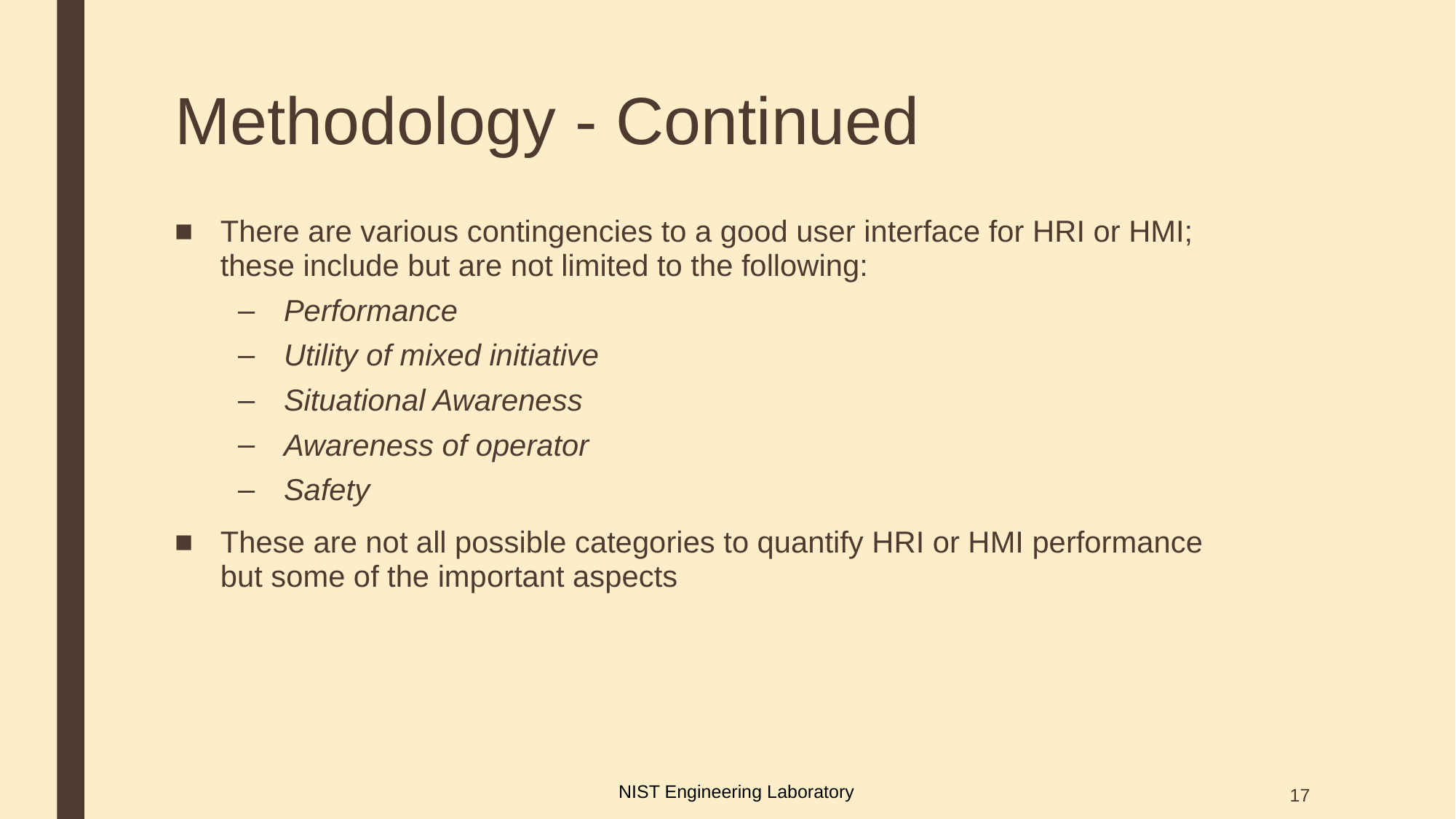

# Methodology - Continued
There are various contingencies to a good user interface for HRI or HMI; these include but are not limited to the following:
Performance
Utility of mixed initiative
Situational Awareness
Awareness of operator
Safety
These are not all possible categories to quantify HRI or HMI performance but some of the important aspects
17
NIST Engineering Laboratory